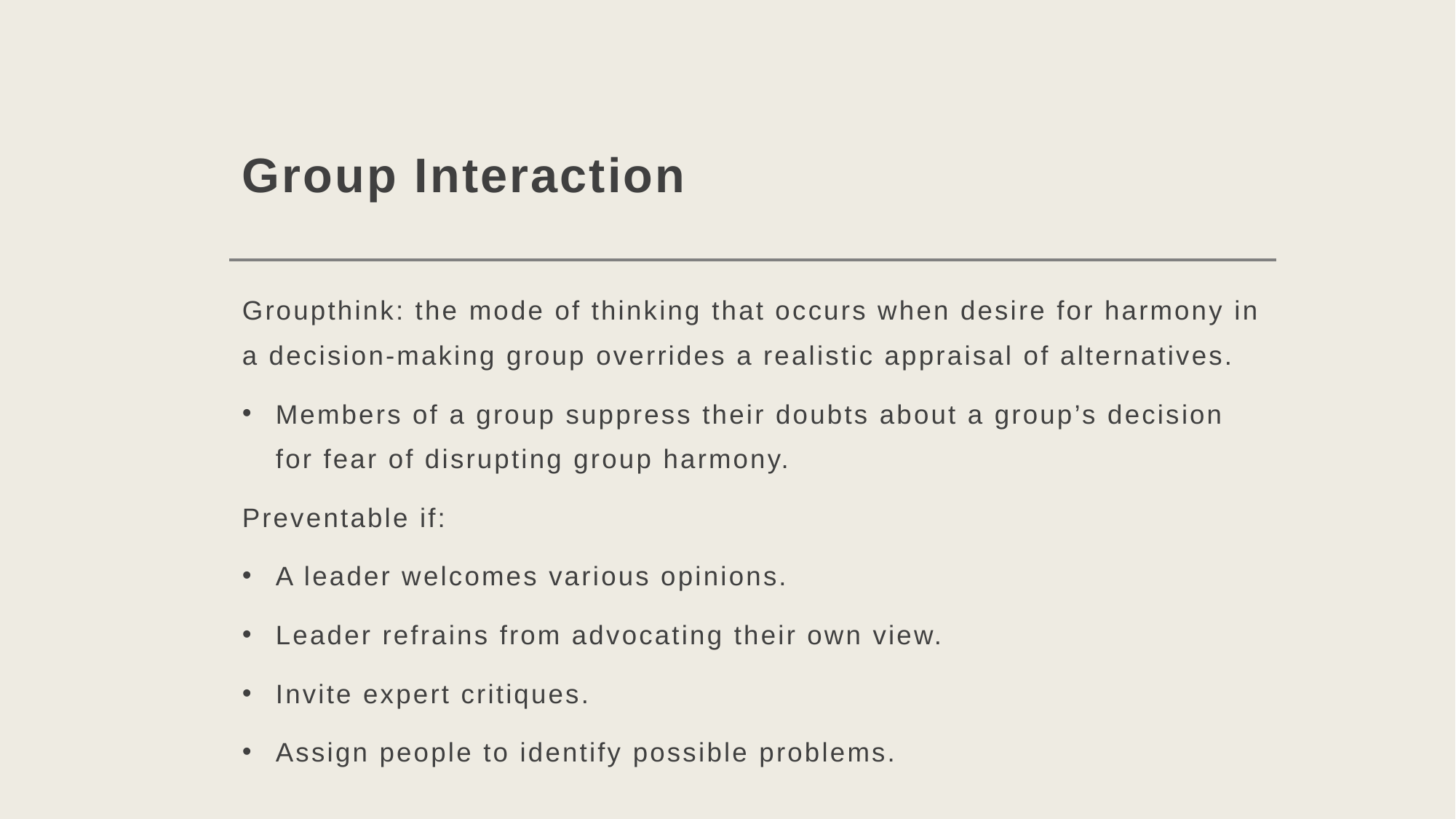

# Group Interaction
Groupthink: the mode of thinking that occurs when desire for harmony in a decision-making group overrides a realistic appraisal of alternatives.
Members of a group suppress their doubts about a group’s decision for fear of disrupting group harmony.
Preventable if:
A leader welcomes various opinions.
Leader refrains from advocating their own view.
Invite expert critiques.
Assign people to identify possible problems.